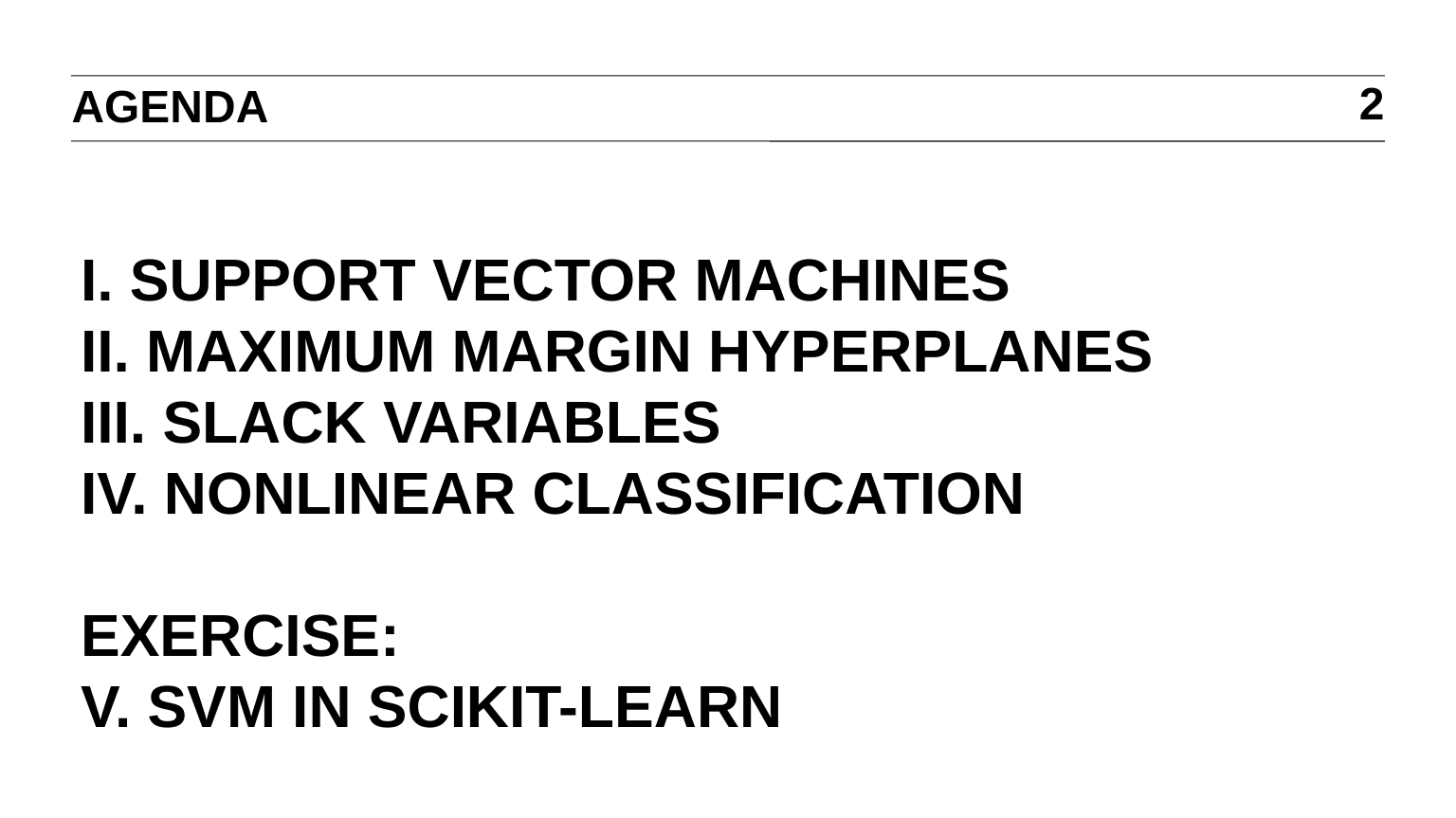

agenda

2
# I. support vector machines II. Maximum margin hyperplanes III. Slack variables Iv. Nonlinear classification exercise: V. svm in scikit-learn